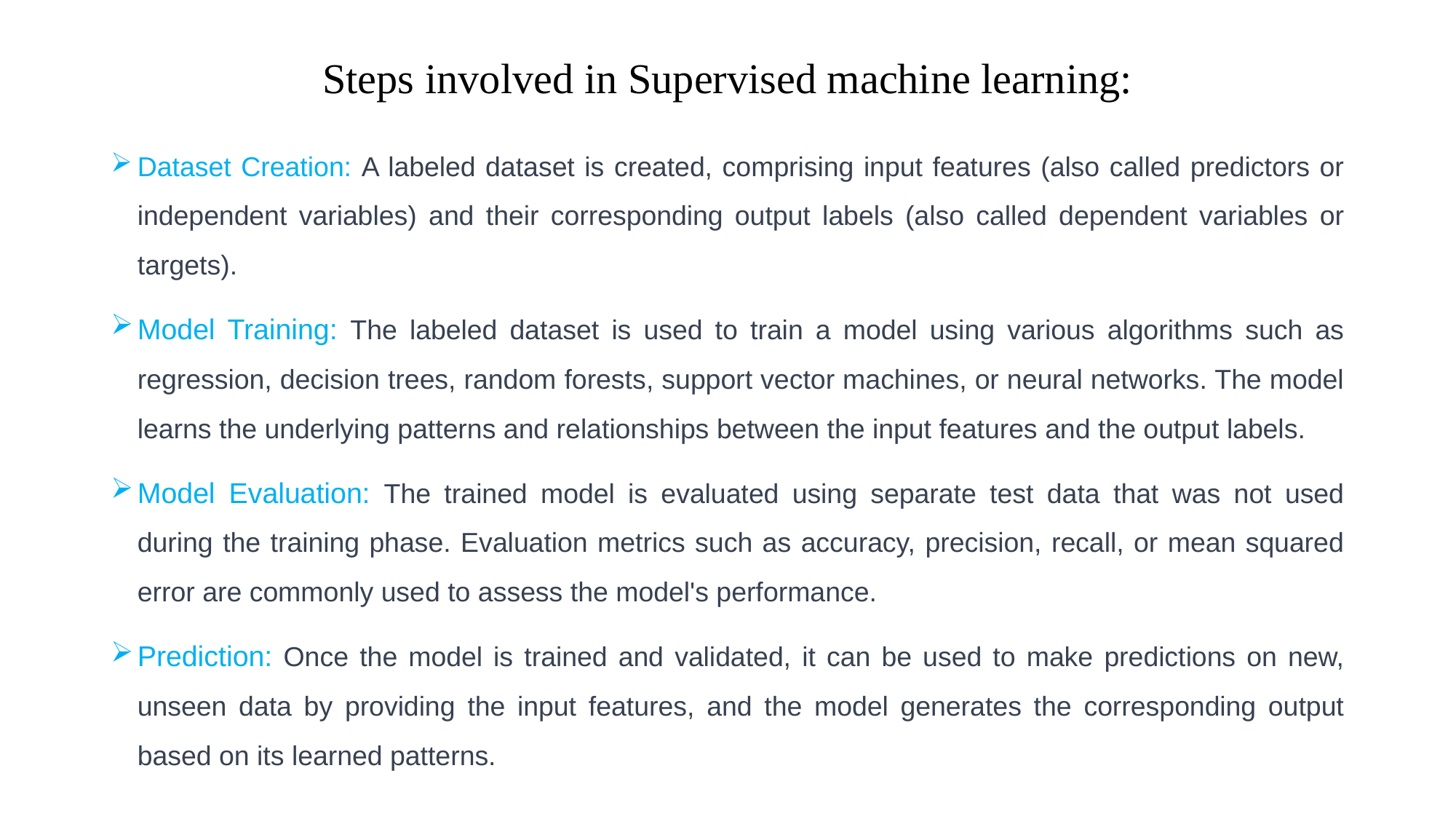

# Steps involved in Supervised machine learning:
Dataset Creation: A labeled dataset is created, comprising input features (also called predictors or independent variables) and their corresponding output labels (also called dependent variables or targets).
Model Training: The labeled dataset is used to train a model using various algorithms such as regression, decision trees, random forests, support vector machines, or neural networks. The model learns the underlying patterns and relationships between the input features and the output labels.
Model Evaluation: The trained model is evaluated using separate test data that was not used during the training phase. Evaluation metrics such as accuracy, precision, recall, or mean squared error are commonly used to assess the model's performance.
Prediction: Once the model is trained and validated, it can be used to make predictions on new, unseen data by providing the input features, and the model generates the corresponding output based on its learned patterns.